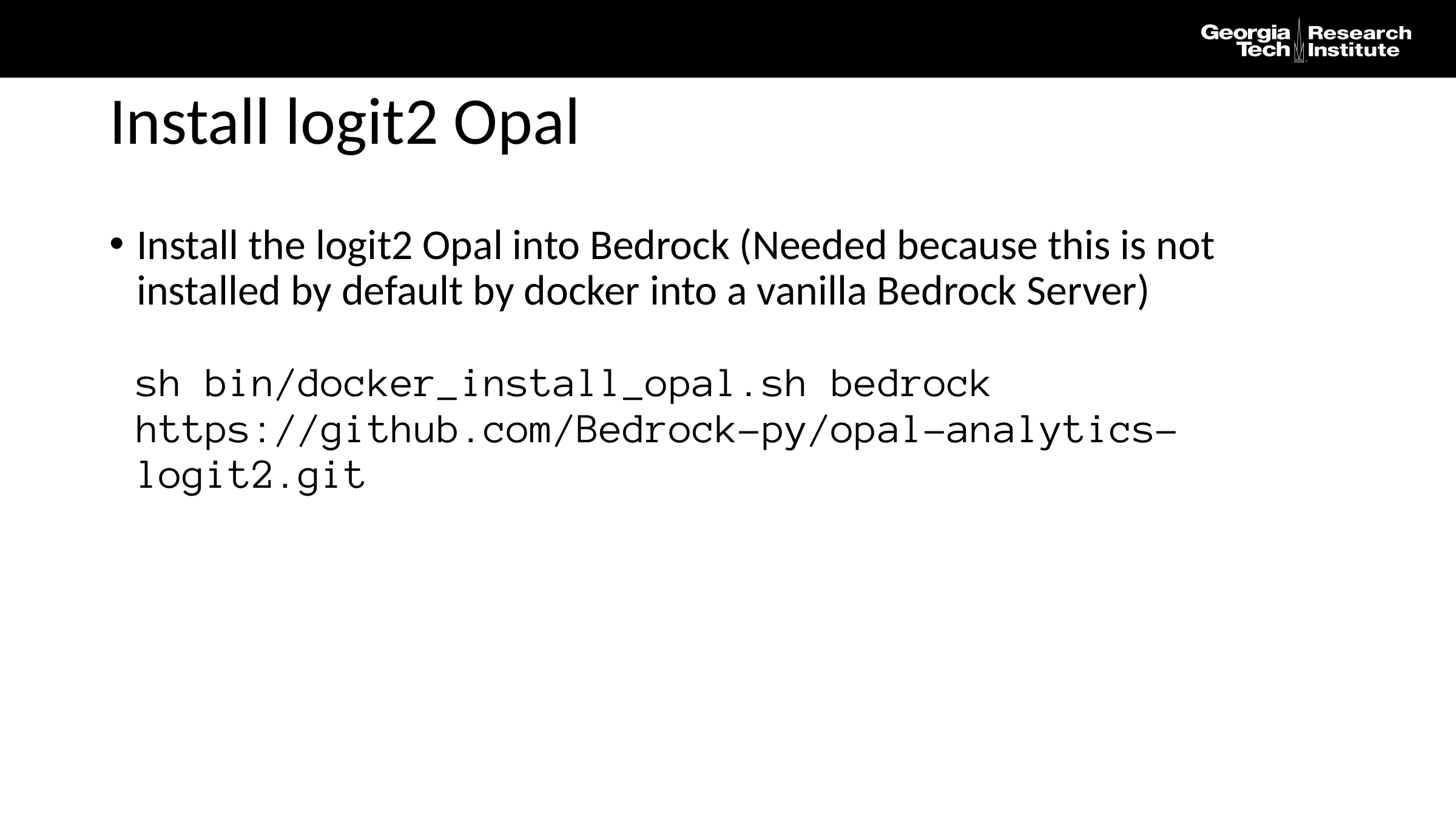

# Install logit2 Opal
Install the logit2 Opal into Bedrock (Needed because this is not installed by default by docker into a vanilla Bedrock Server)
sh bin/docker_install_opal.sh bedrock https://github.com/Bedrock-py/opal-analytics-logit2.git